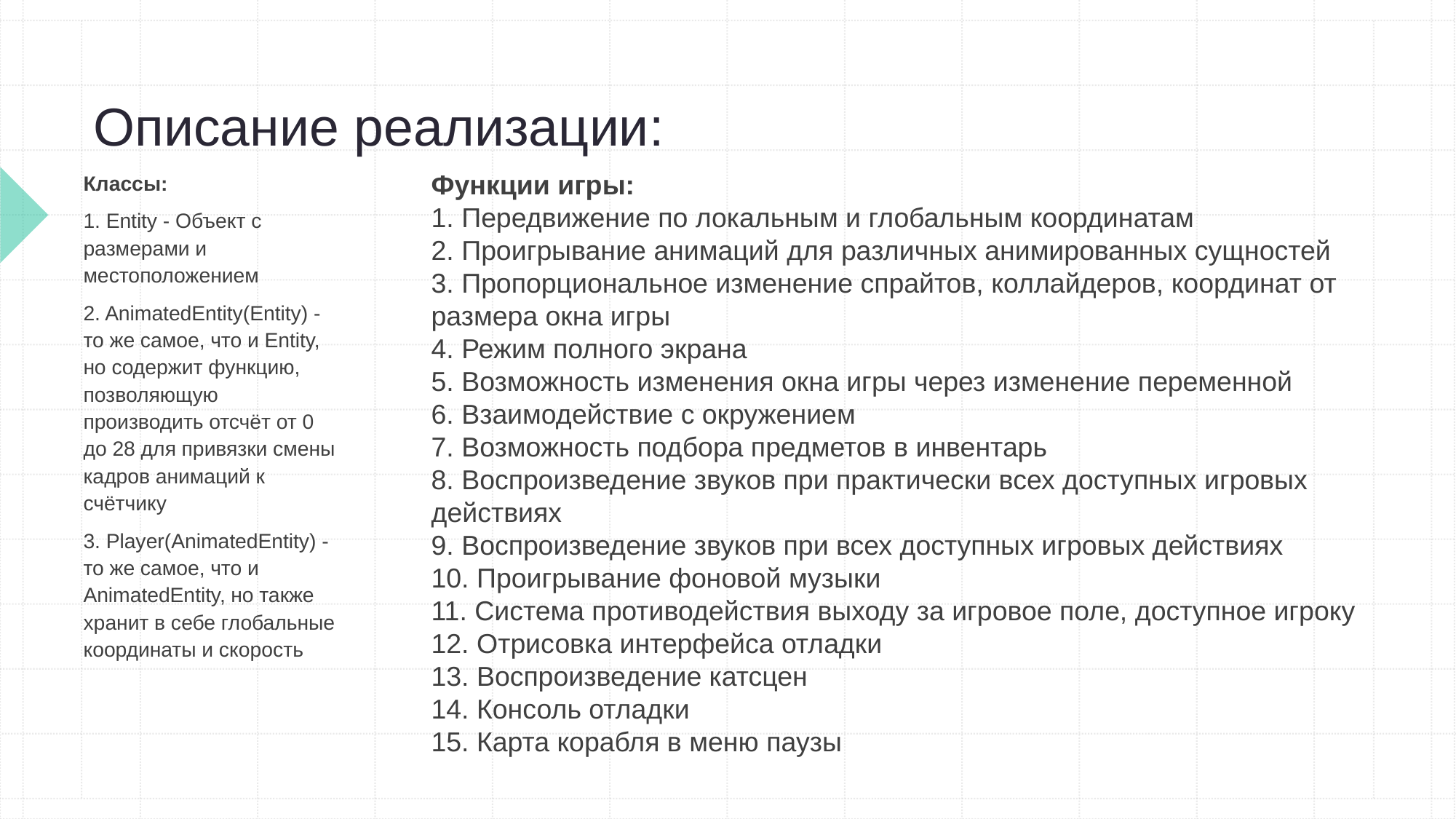

# Описание реализации:
Классы:
1. Entity - Объект с размерами и местоположением
2. AnimatedEntity(Entity) - то же самое, что и Entity, но содержит функцию, позволяющую производить отсчёт от 0 до 28 для привязки смены кадров анимаций к счётчику
3. Player(AnimatedEntity) - то же самое, что и AnimatedEntity, но также хранит в себе глобальные координаты и скорость
Функции игры:
1. Передвижение по локальным и глобальным координатам
2. Проигрывание анимаций для различных анимированных сущностей
3. Пропорциональное изменение спрайтов, коллайдеров, координат от размера окна игры
4. Режим полного экрана
5. Возможность изменения окна игры через изменение переменной
6. Взаимодействие с окружением
7. Возможность подбора предметов в инвентарь
8. Воспроизведение звуков при практически всех доступных игровых действиях
9. Воспроизведение звуков при всех доступных игровых действиях
10. Проигрывание фоновой музыки
11. Система противодействия выходу за игровое поле, доступное игроку
12. Отрисовка интерфейса отладки
13. Воспроизведение катсцен
14. Консоль отладки
15. Карта корабля в меню паузы